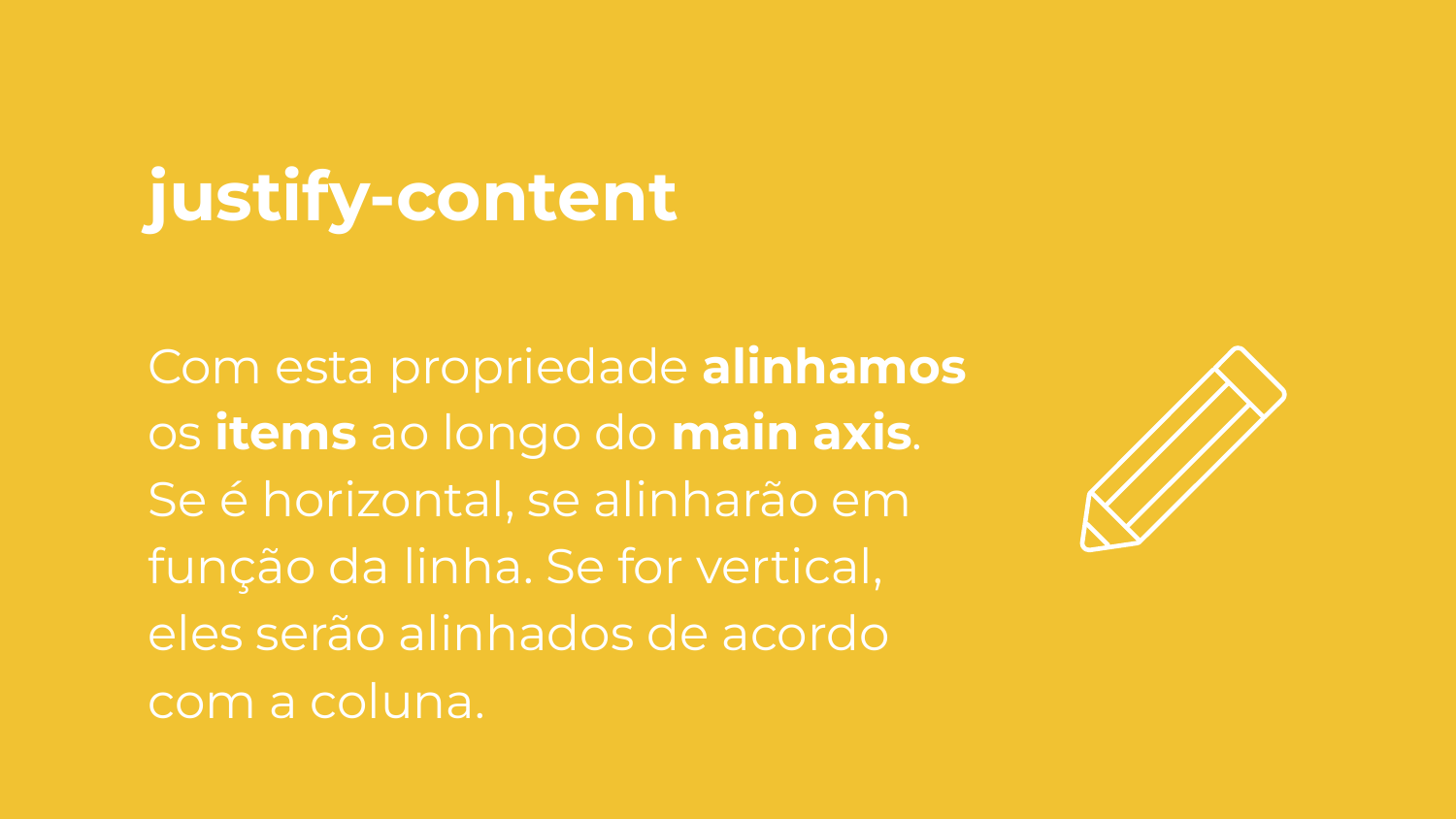

justify-content

Com esta propriedade alinhamos os items ao longo do main axis. Se é horizontal, se alinharão em função da linha. Se for vertical, eles serão alinhados de acordo com a coluna.